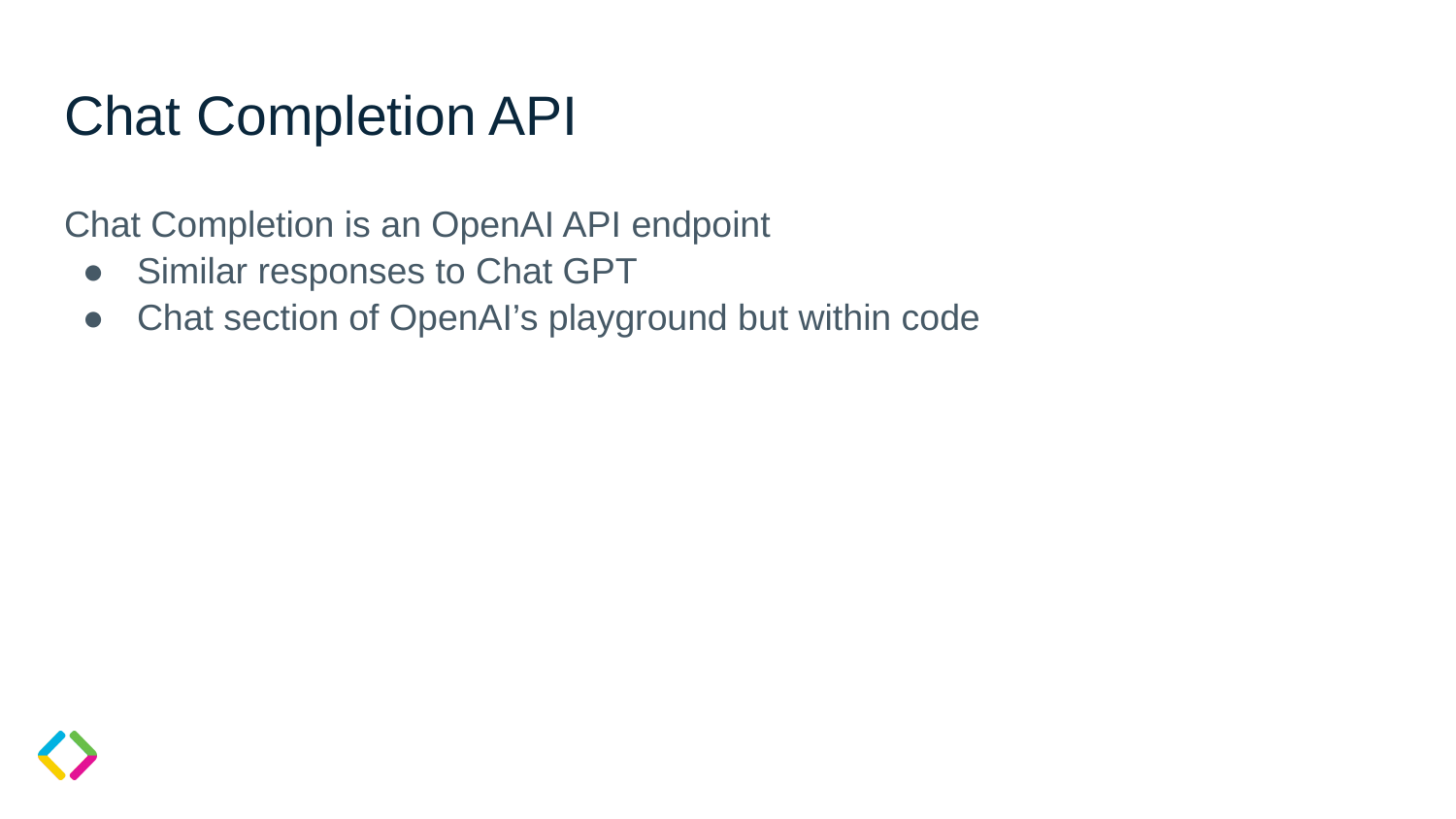

# Chat Completion API

Chat Completion is an OpenAI API endpoint
Similar responses to Chat GPT
Chat section of OpenAI’s playground but within code